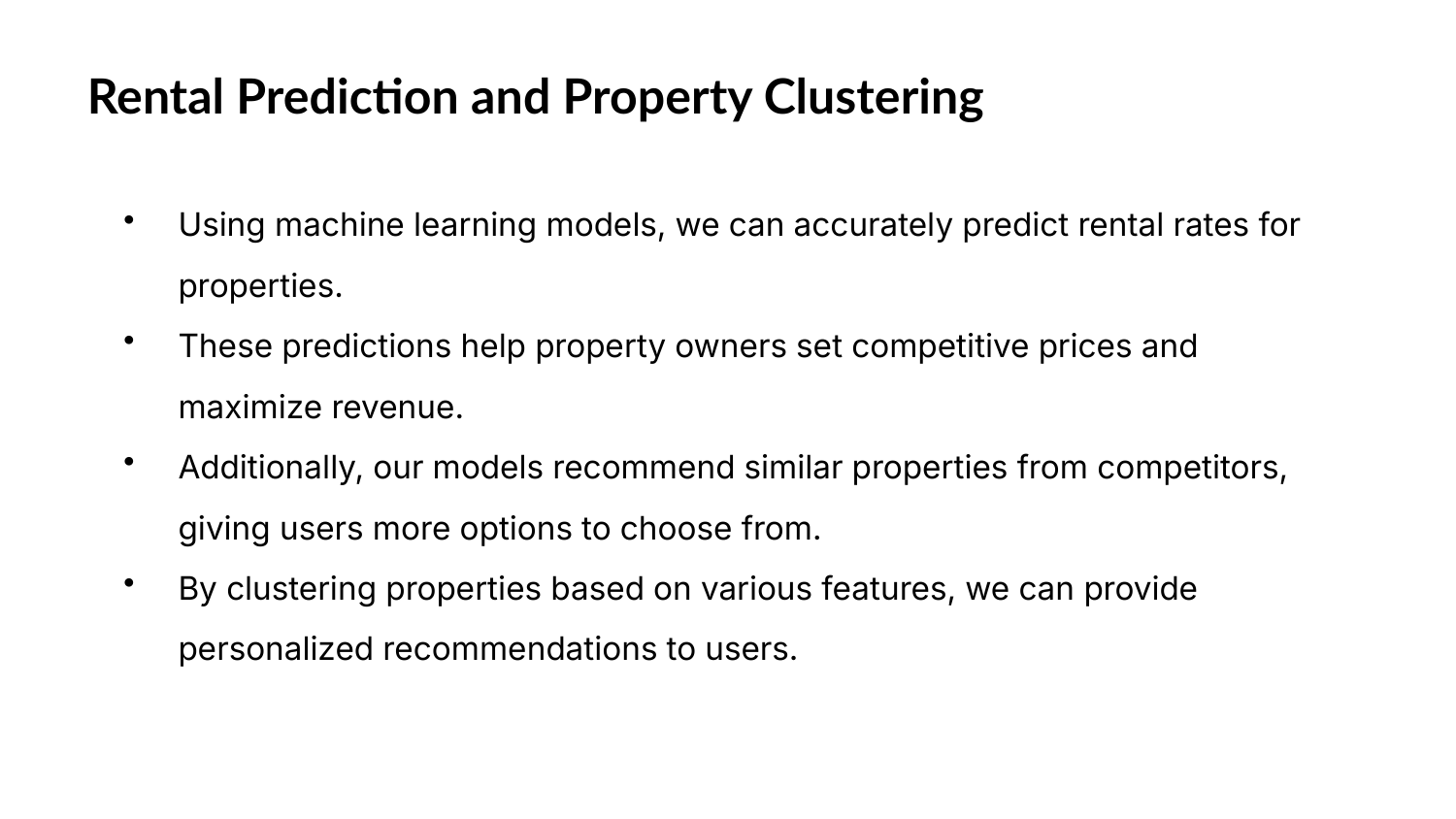

Rental Prediction and Property Clustering
Using machine learning models, we can accurately predict rental rates for properties.
These predictions help property owners set competitive prices and maximize revenue.
Additionally, our models recommend similar properties from competitors, giving users more options to choose from.
By clustering properties based on various features, we can provide personalized recommendations to users.